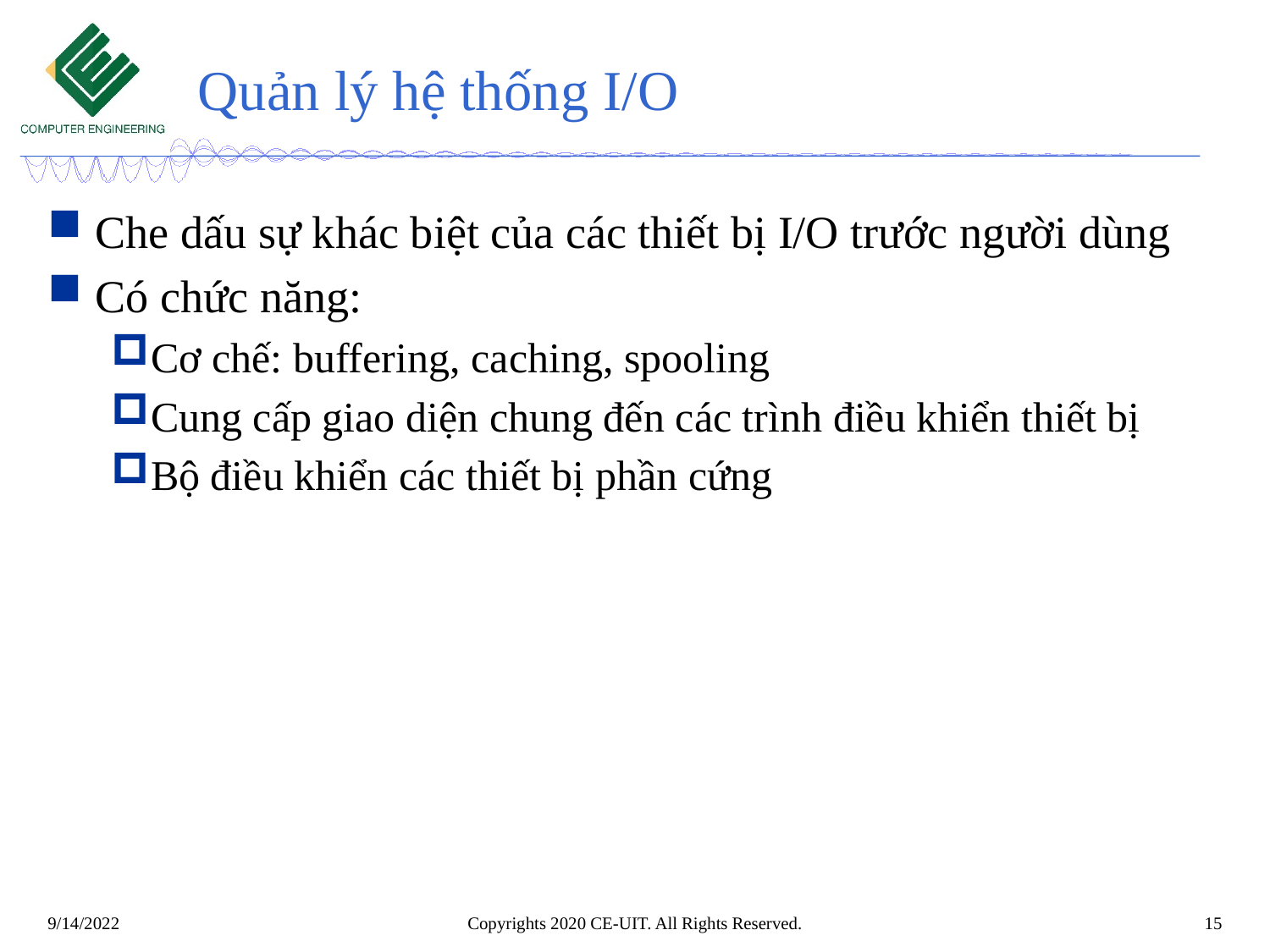

# Quản lý hệ thống I/O
Che dấu sự khác biệt của các thiết bị I/O trước người dùng
Có chức năng:
Cơ chế: buffering, caching, spooling
Cung cấp giao diện chung đến các trình điều khiển thiết bị
Bộ điều khiển các thiết bị phần cứng

Copyrights 2020 CE-UIT. All Rights Reserved.
15
9/14/2022